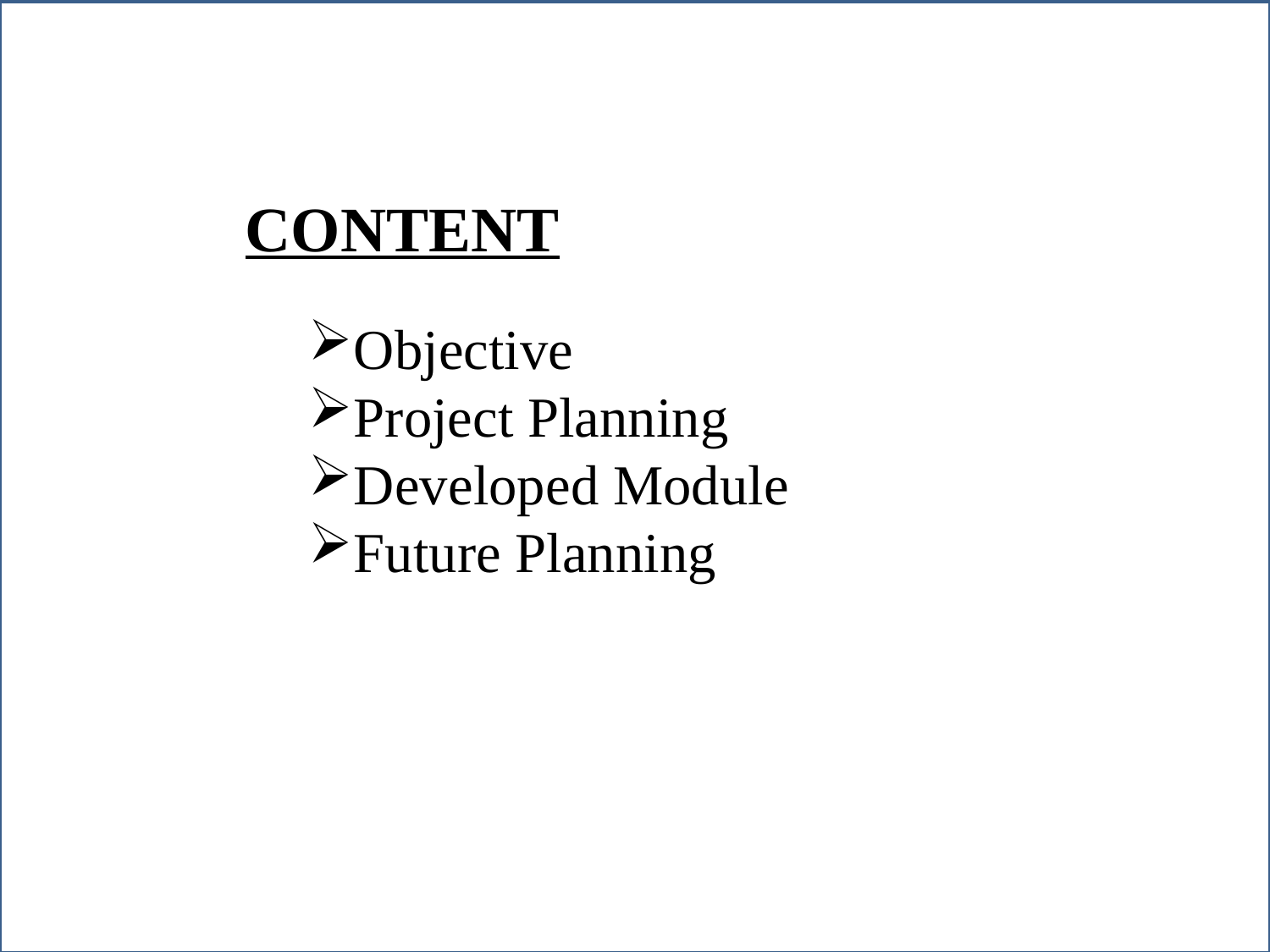

CONTENT
Objective
Project Planning
Developed Module
Future Planning